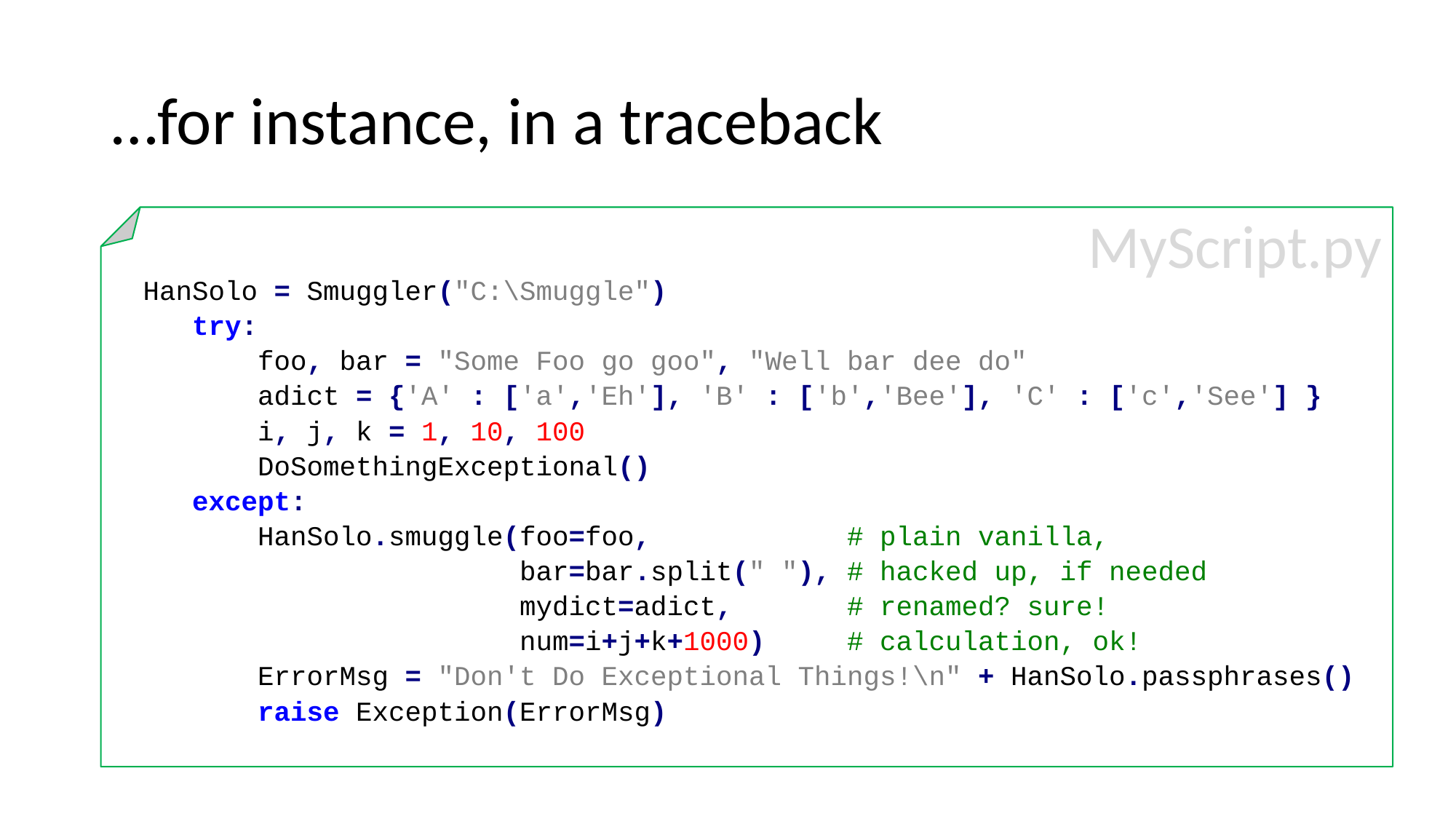

# …for instance, in a traceback
MyScript.py

 HanSolo = Smuggler("C:\Smuggle")
    try:
        foo, bar = "Some Foo go goo", "Well bar dee do"
        adict = {'A' : ['a','Eh'], 'B' : ['b','Bee'], 'C' : ['c','See'] }
        i, j, k = 1, 10, 100
        DoSomethingExceptional()
    except:
        HanSolo.smuggle(foo=foo,            # plain vanilla,
                        bar=bar.split(" "), # hacked up, if needed
                        mydict=adict,       # renamed? sure!
                        num=i+j+k+1000)     # calculation, ok!
        ErrorMsg = "Don't Do Exceptional Things!\n" + HanSolo.passphrases()
        raise Exception(ErrorMsg)